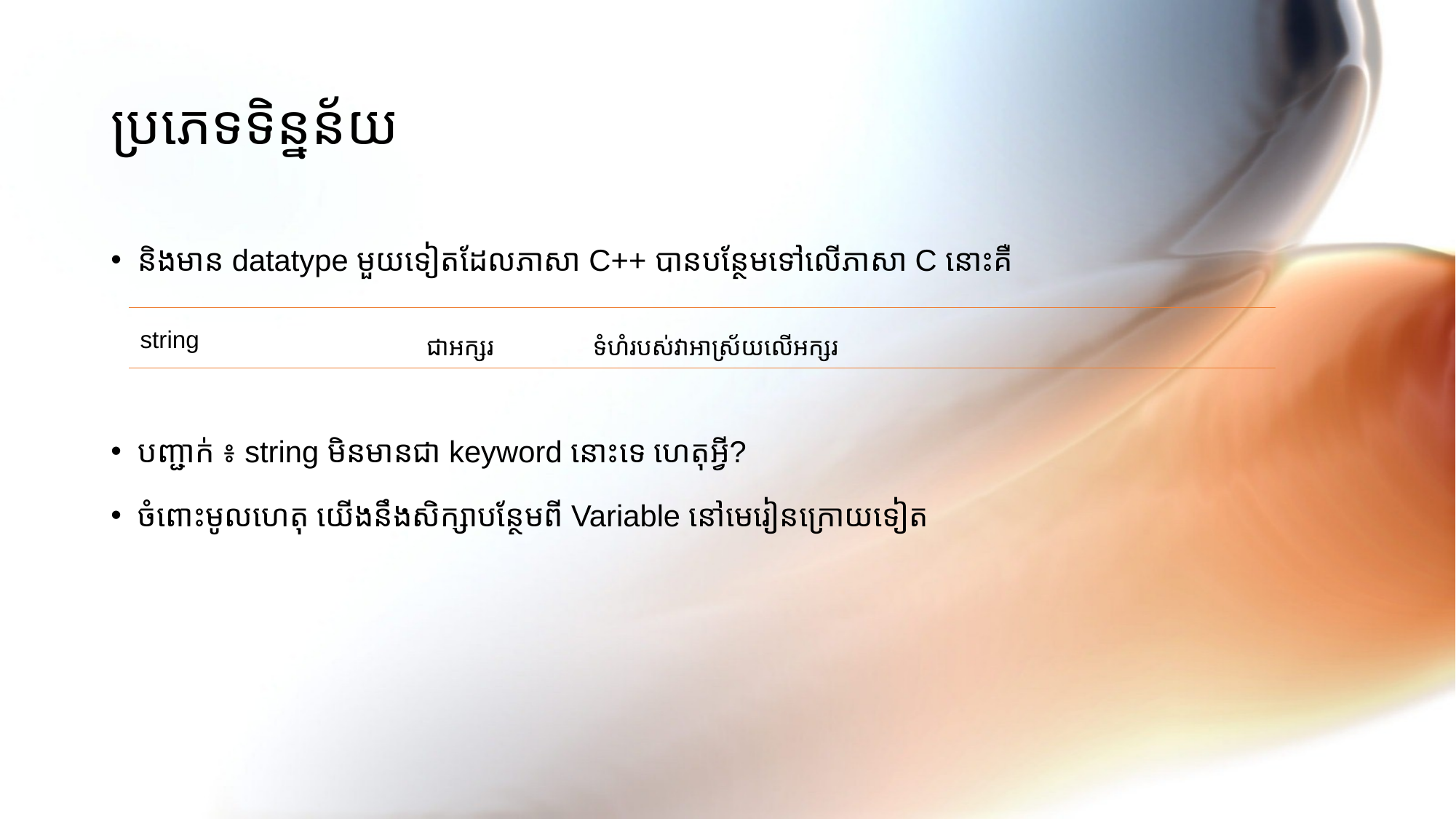

# ប្រភេទទិន្នន័យ
និងមាន datatype មួយទៀតដែលភាសា C++ បានបន្ថែមទៅលើភាសា C នោះគឺ

បញ្ជាក់ ៖ string មិនមានជា keyword នោះទេ ហេតុអ្វី?
ចំពោះមូលហេតុ យើងនឹងសិក្សាបន្ថែមពី Variable នៅមេរៀនក្រោយទៀត

| string | ជាអក្សរ | ទំហំរបស់វាអាស្រ័យលើអក្សរ |  |
| --- | --- | --- | --- |